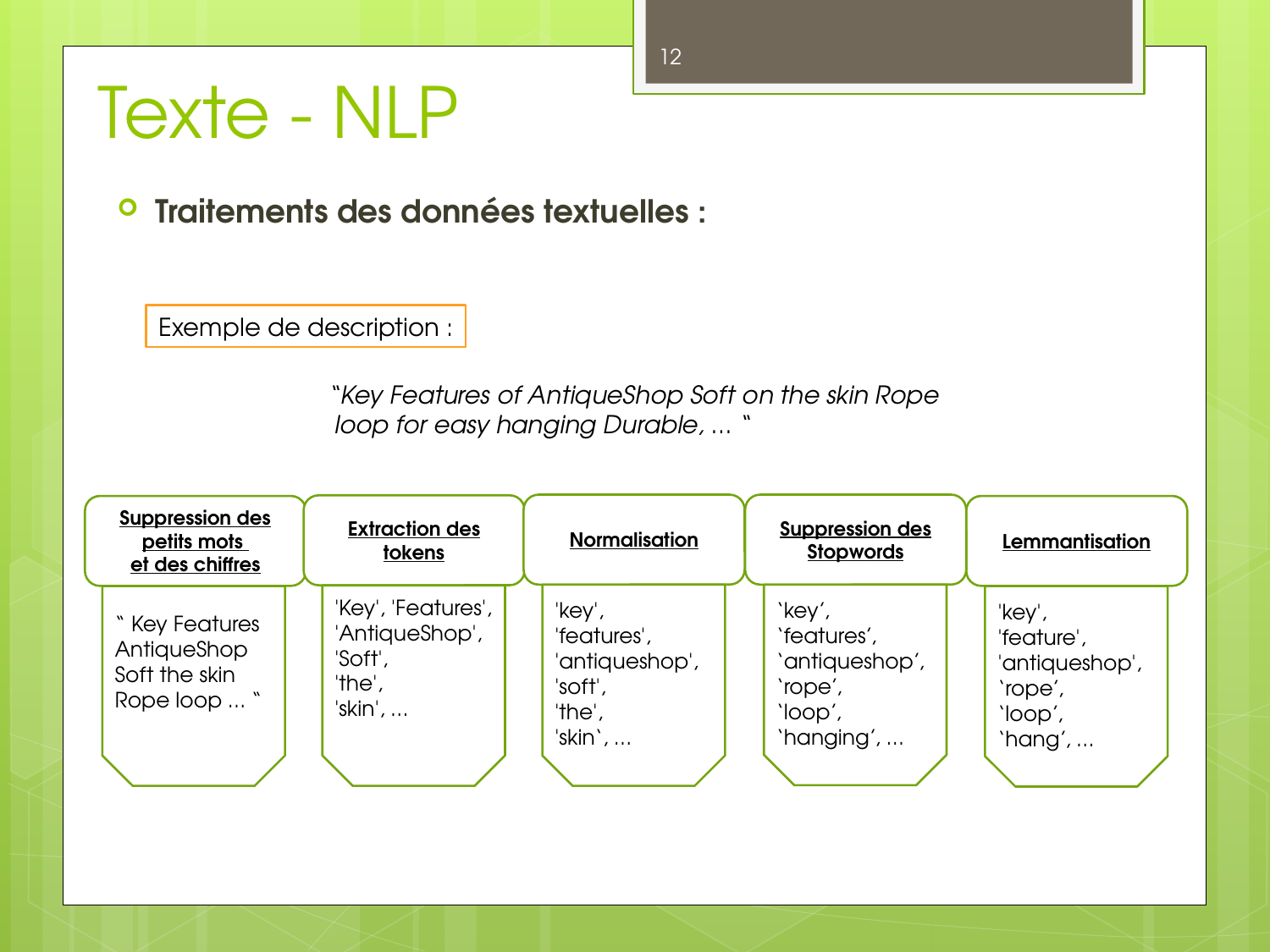

# Texte - NLP

12

Traitements des données textuelles :

Exemple de description :
“Key Features of AntiqueShop Soft on the skin Rope
 loop for easy hanging Durable, … “
Normalisation
Suppression des Stopwords
Extraction des tokens
Suppression des petits mots
et des chiffres
Lemmantisation

'Key', 'Features', 'AntiqueShop',  'Soft',
'the',
'skin', …
'key',
'features', 'antiqueshop', 'soft',
'the',
'skin‘, …
‘key’,
‘features’, ‘antiqueshop’, ‘rope’,
‘loop’,
‘hanging’, …
'key',
'feature', 'antiqueshop', ‘rope’,
‘loop’,
‘hang’, …
“ Key Features AntiqueShop Soft the skin Rope loop … “